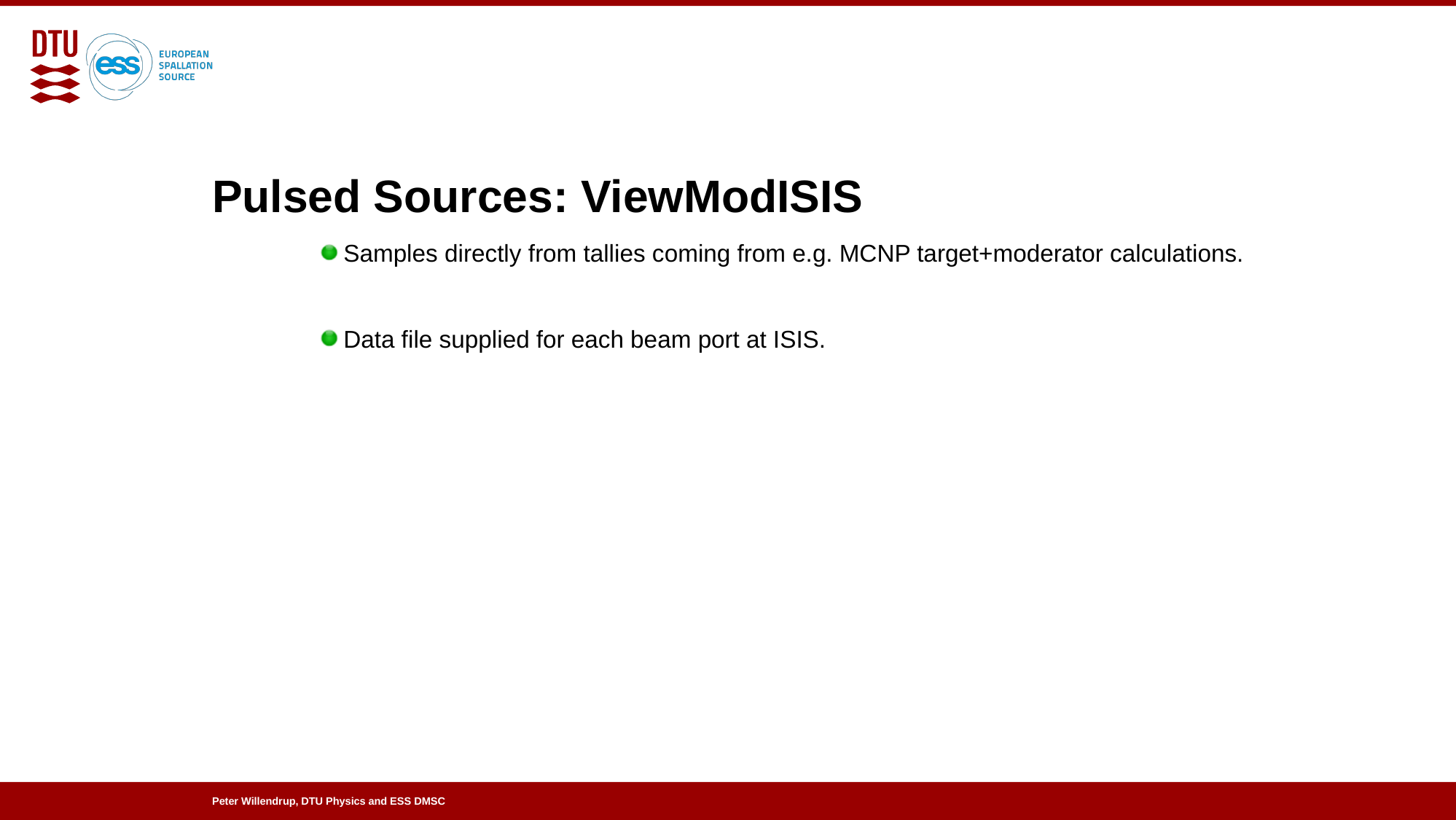

Pulsed Sources: ViewModISIS
Samples directly from tallies coming from e.g. MCNP target+moderator calculations.

Data file supplied for each beam port at ISIS.
16